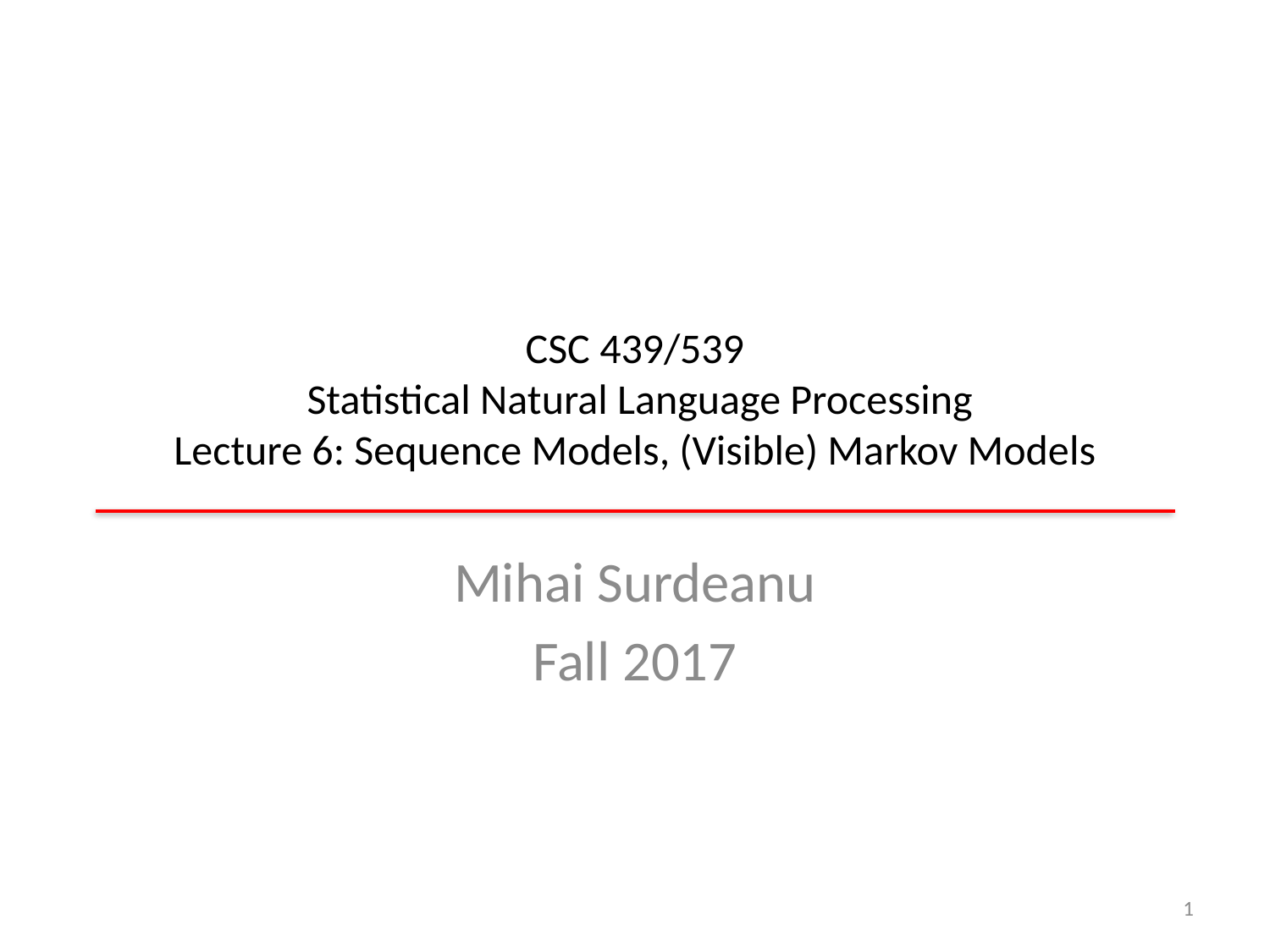

# CSC 439/539 Statistical Natural Language Processing Lecture 6: Sequence Models, (Visible) Markov Models
Mihai Surdeanu
Fall 2017
1